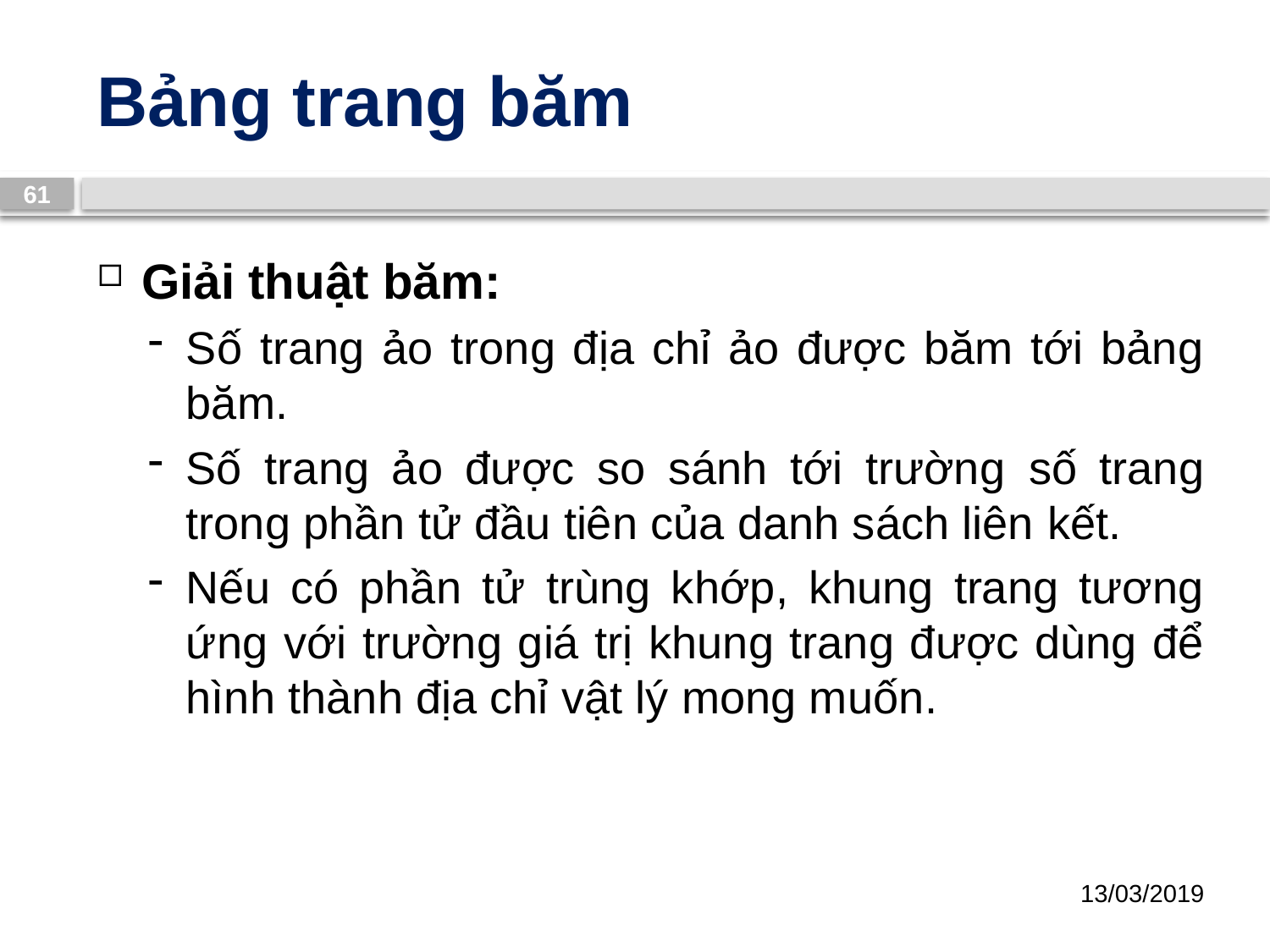

# Bảng trang băm
61
Giải thuật băm:
Số trang ảo trong địa chỉ ảo được băm tới bảng băm.
Số trang ảo được so sánh tới trường số trang trong phần tử đầu tiên của danh sách liên kết.
Nếu có phần tử trùng khớp, khung trang tương ứng với trường giá trị khung trang được dùng để hình thành địa chỉ vật lý mong muốn.
13/03/2019